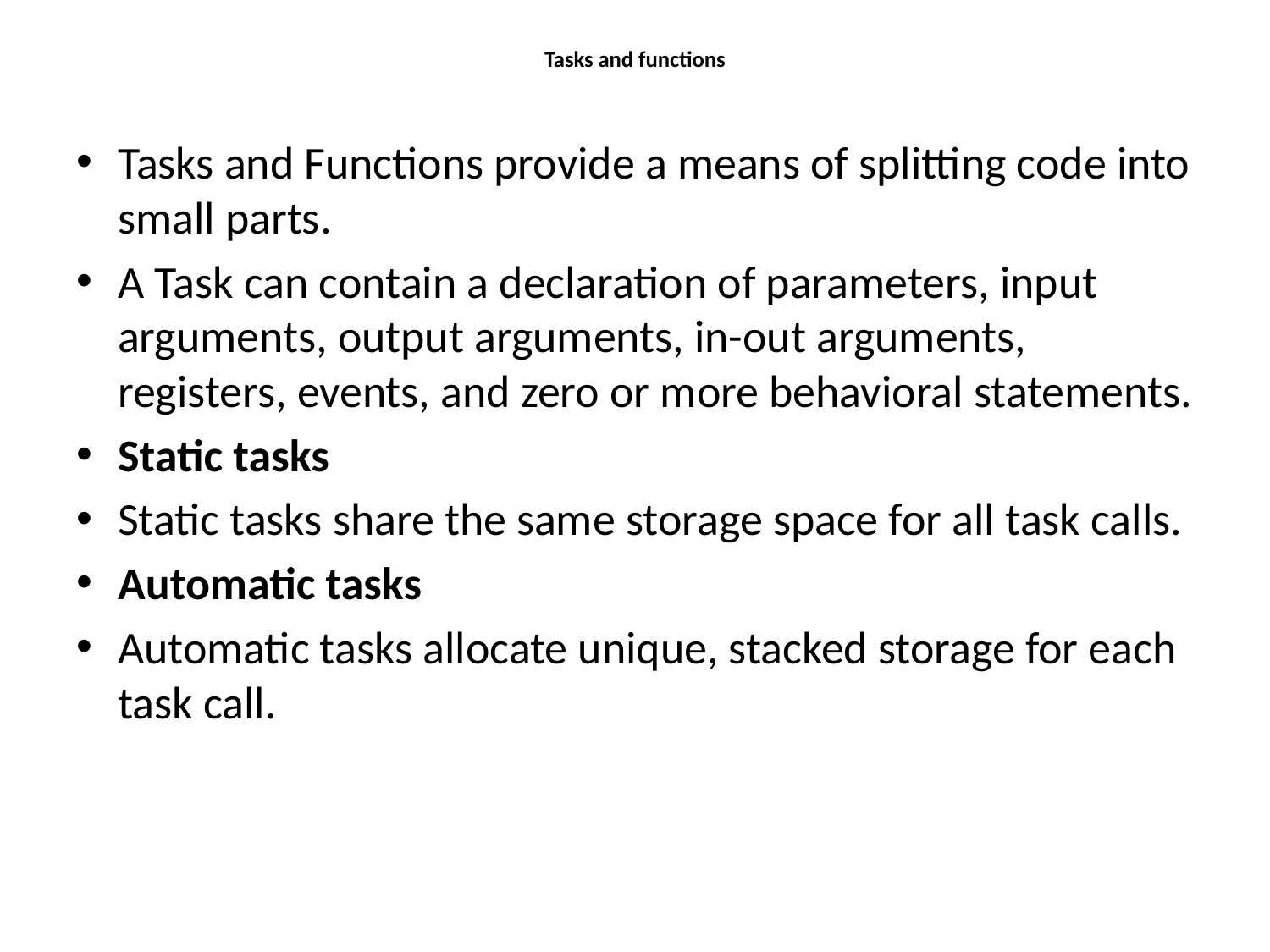

# Tasks and functions
Tasks and Functions provide a means of splitting code into small parts.
A Task can contain a declaration of parameters, input arguments, output arguments, in-out arguments, registers, events, and zero or more behavioral statements.
Static tasks
Static tasks share the same storage space for all task calls.
Automatic tasks
Automatic tasks allocate unique, stacked storage for each task call.